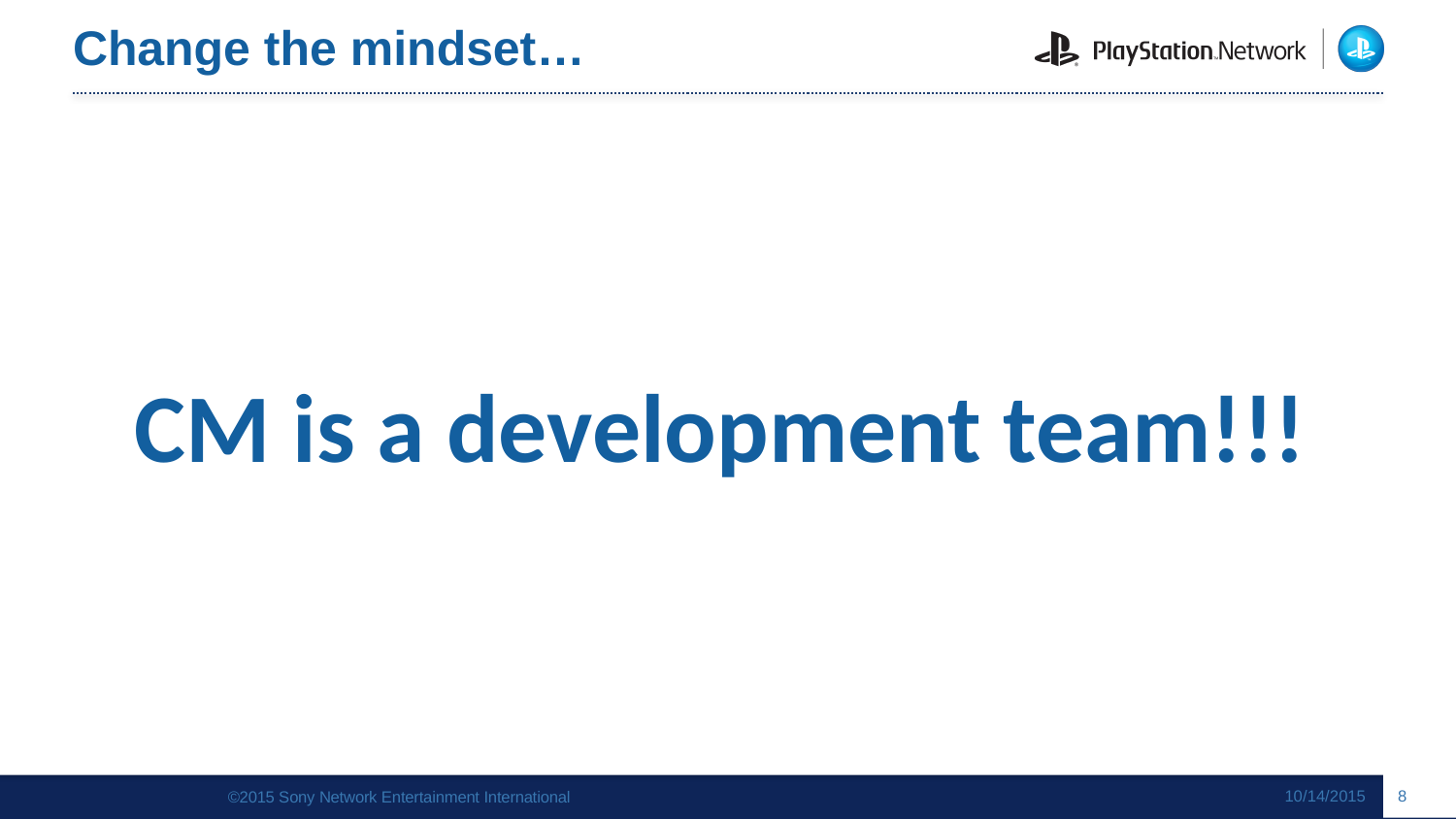

# Change the mindset…
CM is a development team!!!
10/14/2015
8
©2015 Sony Network Entertainment International